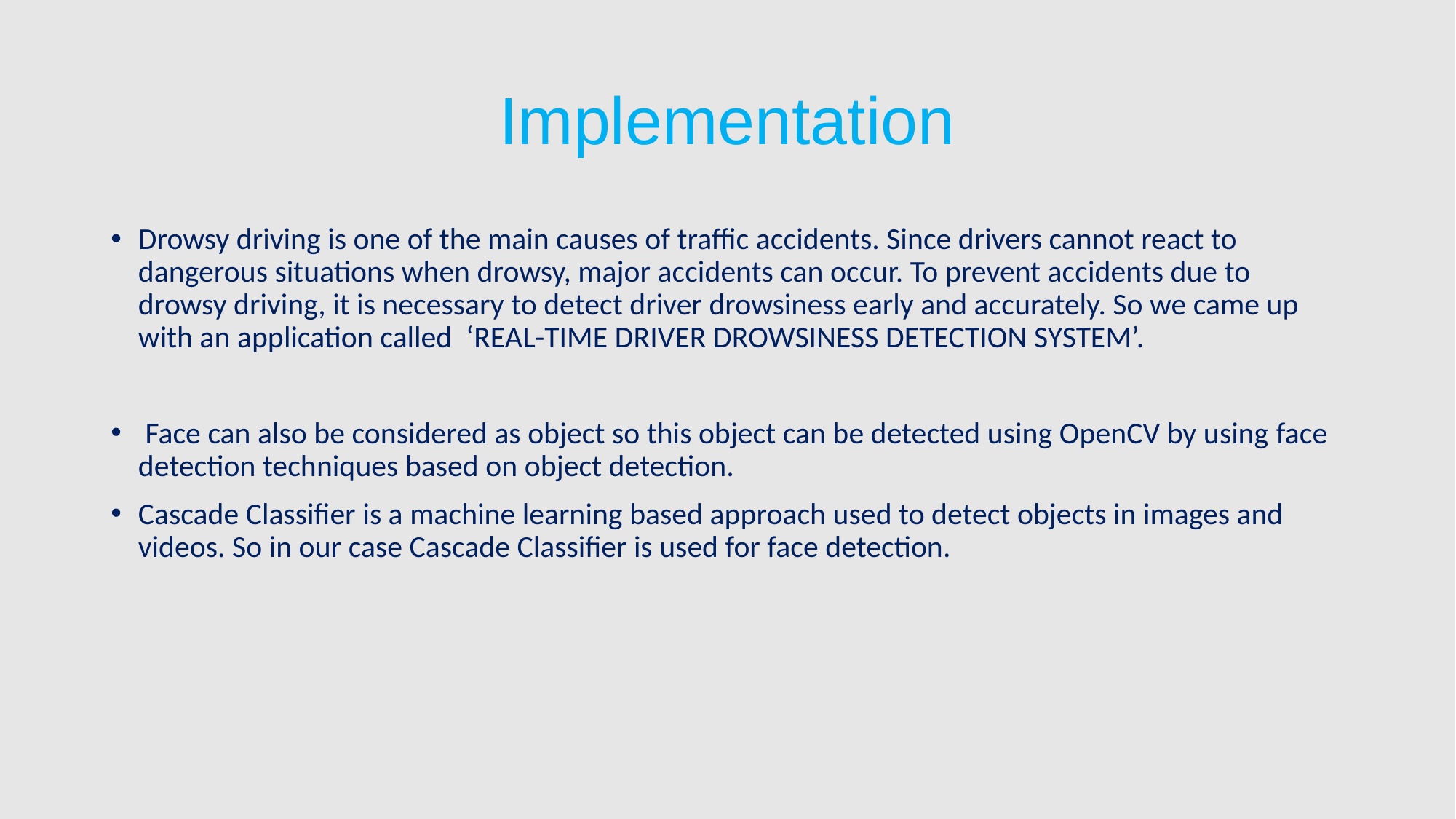

# Implementation
Drowsy driving is one of the main causes of traffic accidents. Since drivers cannot react to dangerous situations when drowsy, major accidents can occur. To prevent accidents due to drowsy driving, it is necessary to detect driver drowsiness early and accurately. So we came up with an application called  ‘REAL-TIME DRIVER DROWSINESS DETECTION SYSTEM’.

 Face can also be considered as object so this object can be detected using OpenCV by using face detection techniques based on object detection.
Cascade Classifier is a machine learning based approach used to detect objects in images and videos. So in our case Cascade Classifier is used for face detection.